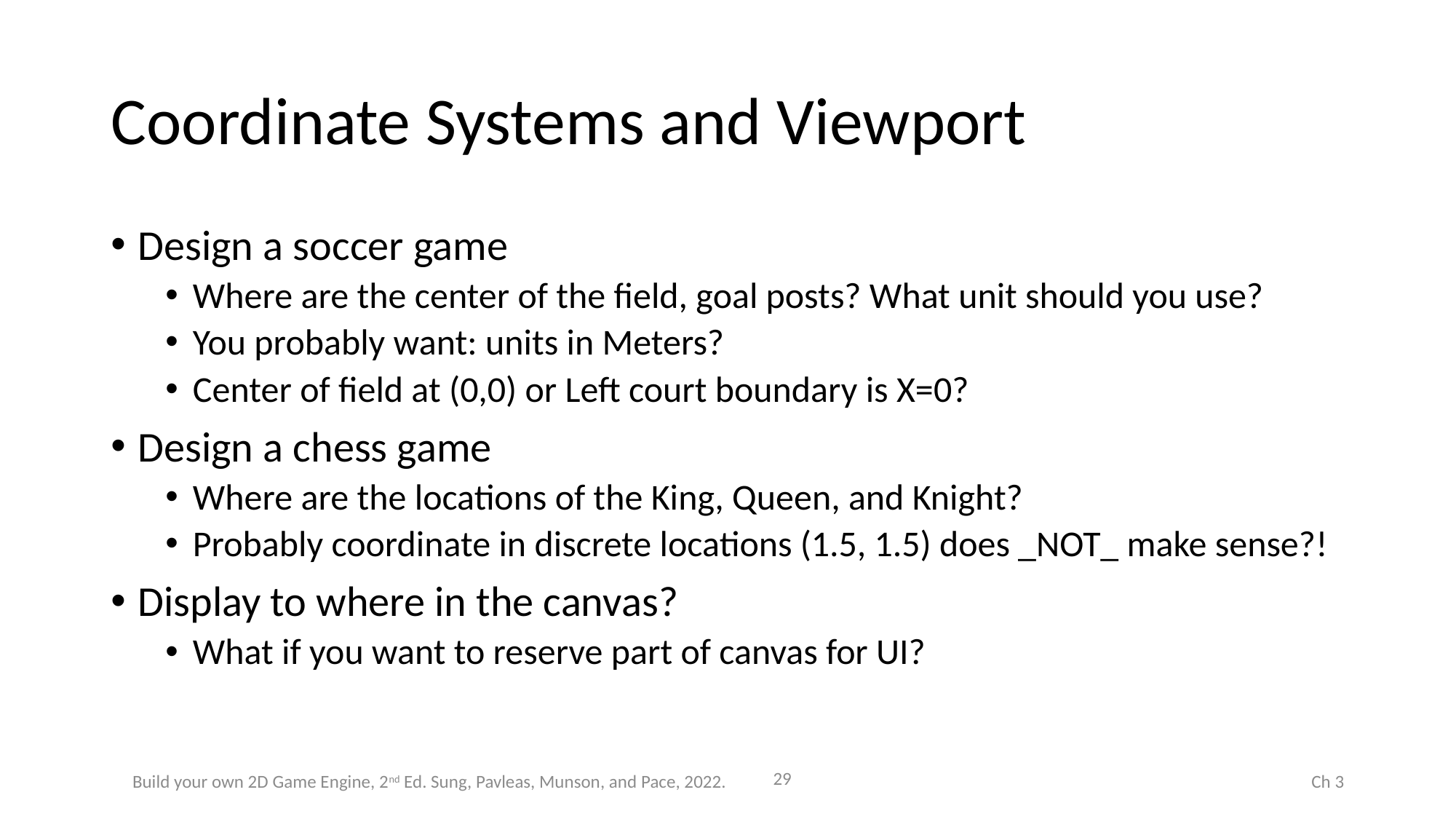

# Coordinate Systems and Viewport
Design a soccer game
Where are the center of the field, goal posts? What unit should you use?
You probably want: units in Meters?
Center of field at (0,0) or Left court boundary is X=0?
Design a chess game
Where are the locations of the King, Queen, and Knight?
Probably coordinate in discrete locations (1.5, 1.5) does _NOT_ make sense?!
Display to where in the canvas?
What if you want to reserve part of canvas for UI?